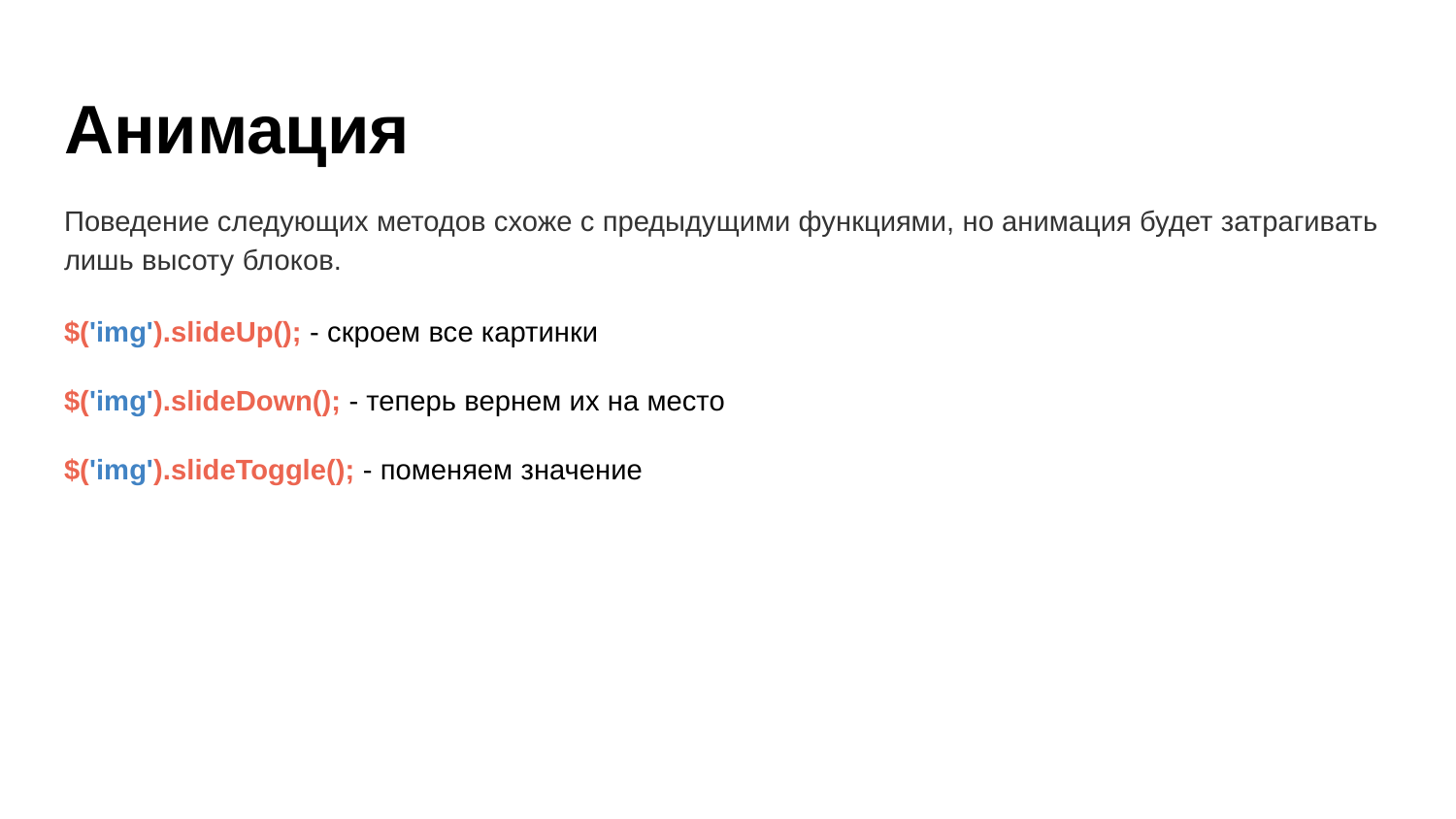

# Анимация
Поведение следующих методов схоже с предыдущими функциями, но анимация будет затрагивать лишь высоту блоков.
$('img').slideUp(); - скроем все картинки
$('img').slideDown(); - теперь вернем их на место
$('img').slideToggle(); - поменяем значение